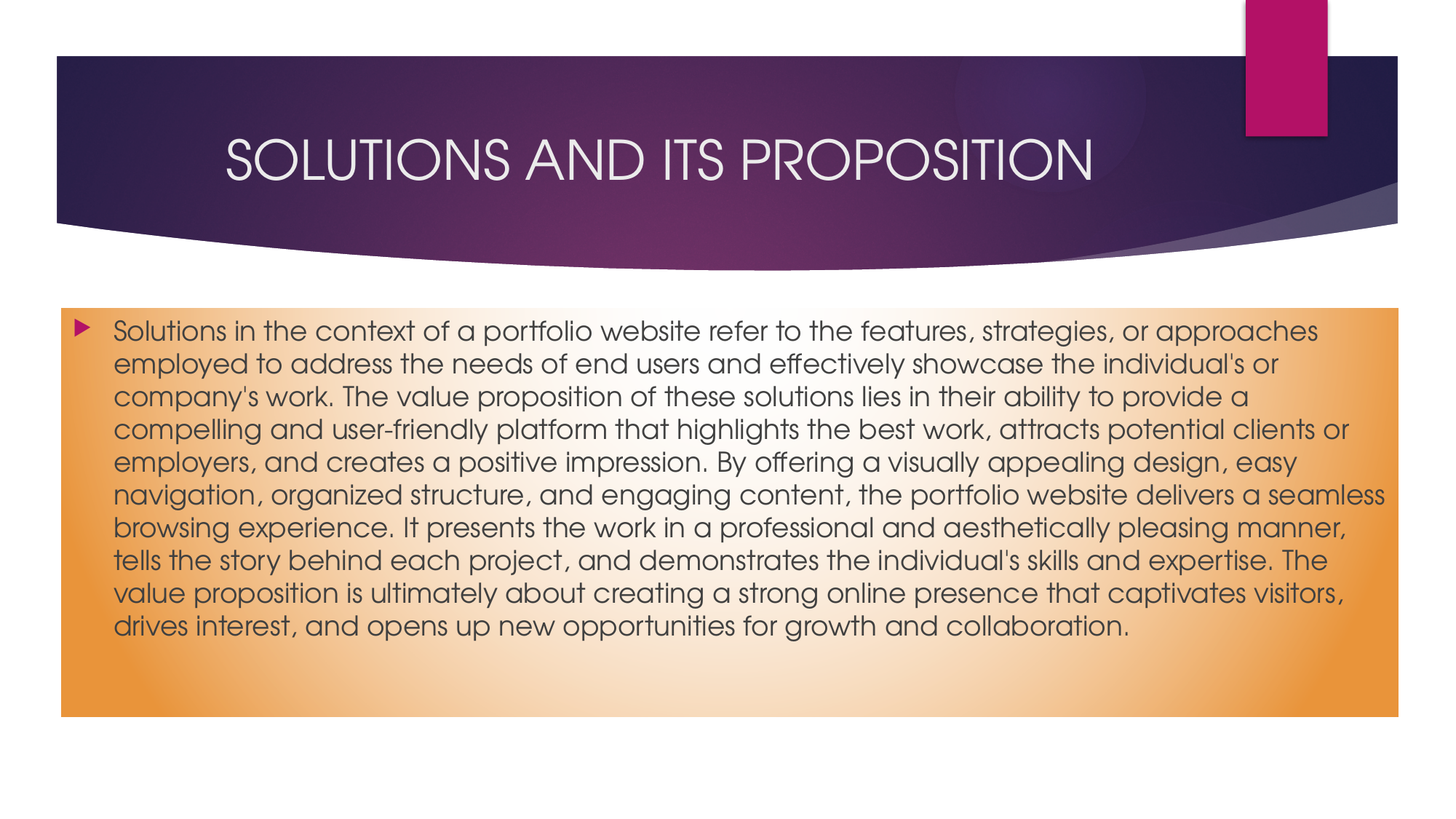

# SOLUTIONS AND ITS PROPOSITION
Solutions in the context of a portfolio website refer to the features, strategies, or approaches employed to address the needs of end users and effectively showcase the individual's or company's work. The value proposition of these solutions lies in their ability to provide a compelling and user-friendly platform that highlights the best work, attracts potential clients or employers, and creates a positive impression. By offering a visually appealing design, easy navigation, organized structure, and engaging content, the portfolio website delivers a seamless browsing experience. It presents the work in a professional and aesthetically pleasing manner, tells the story behind each project, and demonstrates the individual's skills and expertise. The value proposition is ultimately about creating a strong online presence that captivates visitors, drives interest, and opens up new opportunities for growth and collaboration.